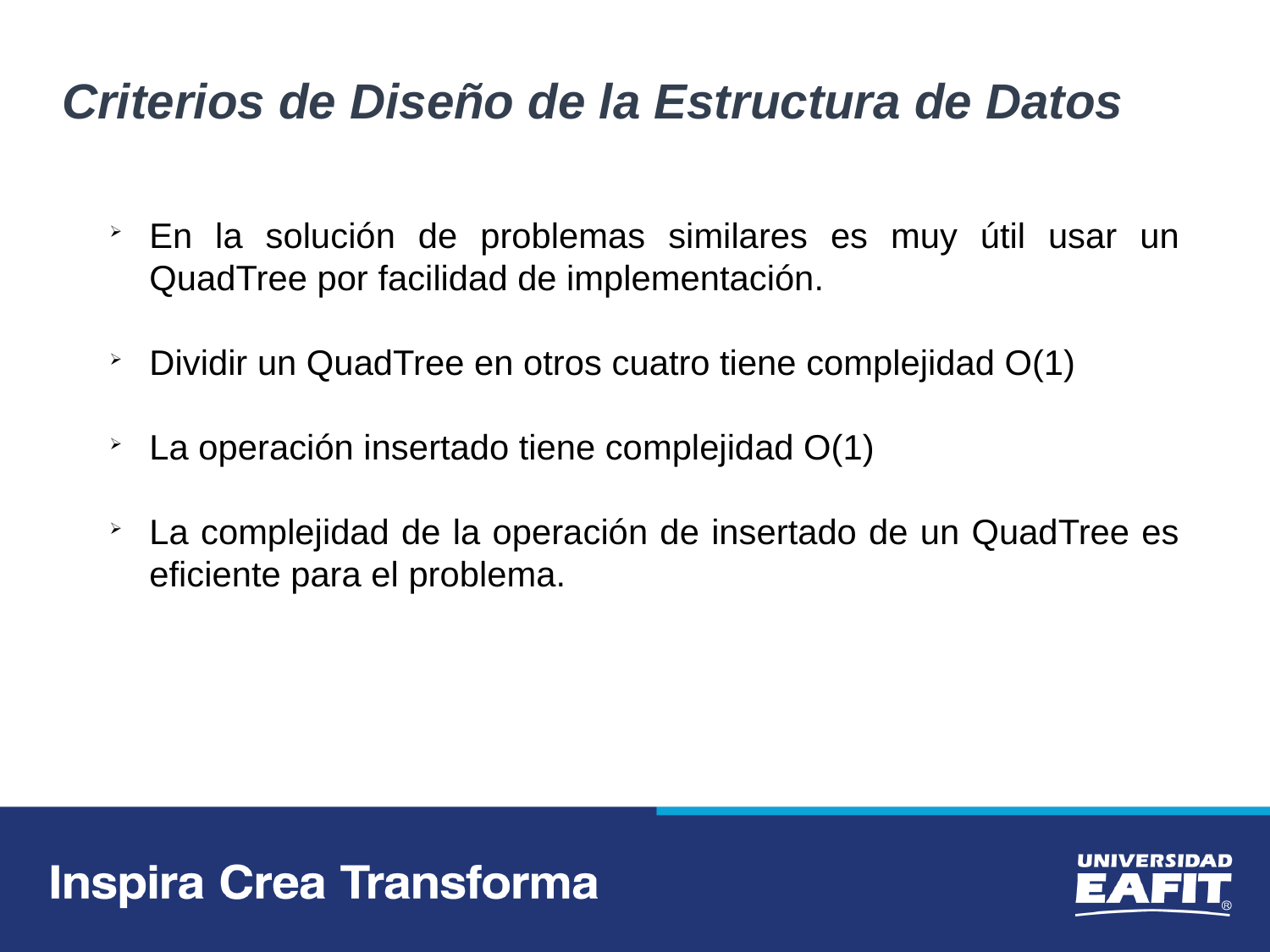

Criterios de Diseño de la Estructura de Datos
En la solución de problemas similares es muy útil usar un QuadTree por facilidad de implementación.

Dividir un QuadTree en otros cuatro tiene complejidad O(1)

La operación insertado tiene complejidad O(1)

La complejidad de la operación de insertado de un QuadTree es eficiente para el problema.